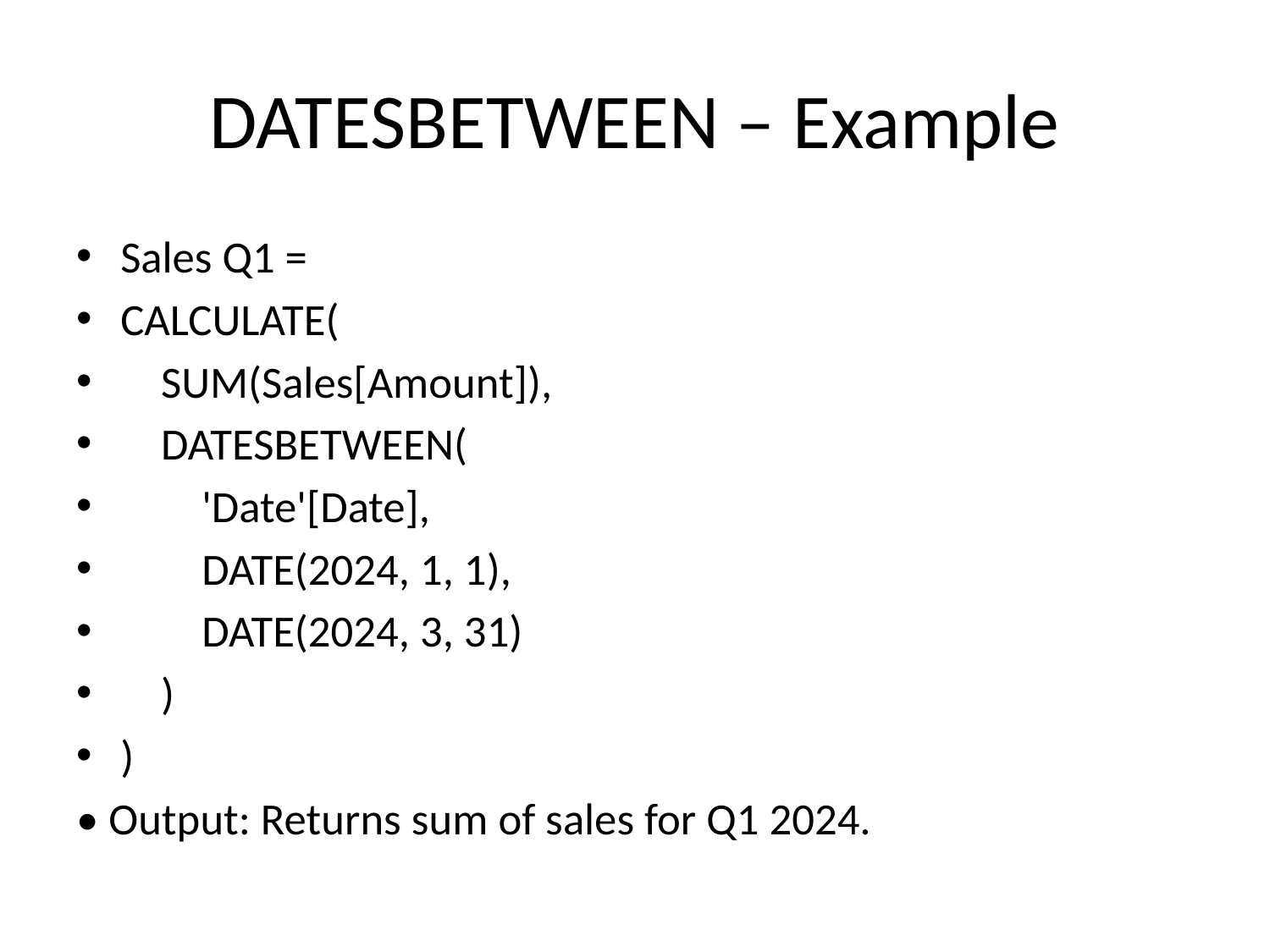

# DATESBETWEEN – Example
Sales Q1 =
CALCULATE(
    SUM(Sales[Amount]),
    DATESBETWEEN(
        'Date'[Date],
        DATE(2024, 1, 1),
        DATE(2024, 3, 31)
    )
)
• Output: Returns sum of sales for Q1 2024.